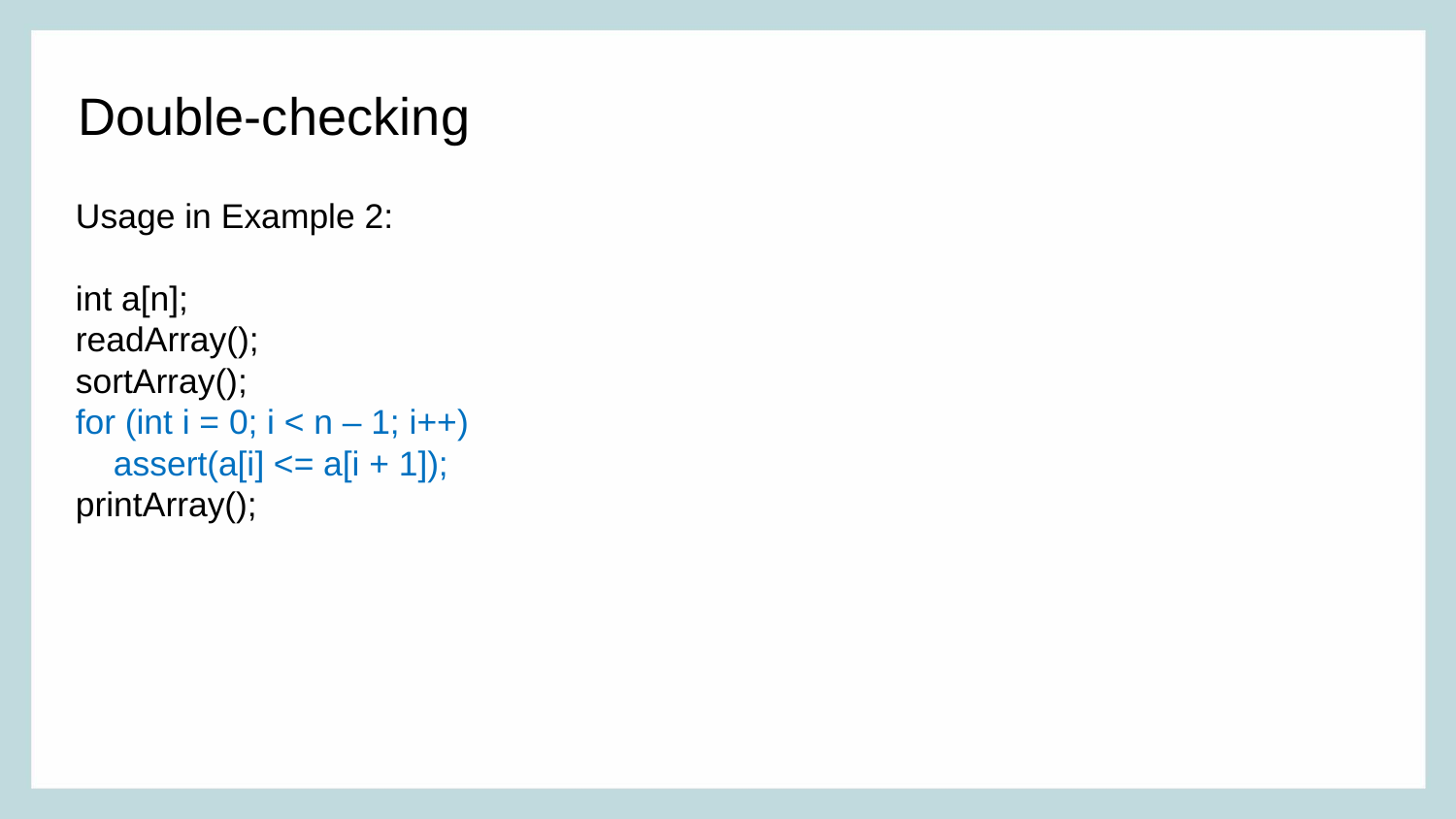

Double-checking
Usage in Example 2:

int a[n];
readArray();
sortArray();
for (int i = 0; i < n – 1; i++)
    assert(a[i] <= a[i + 1]);
printArray();